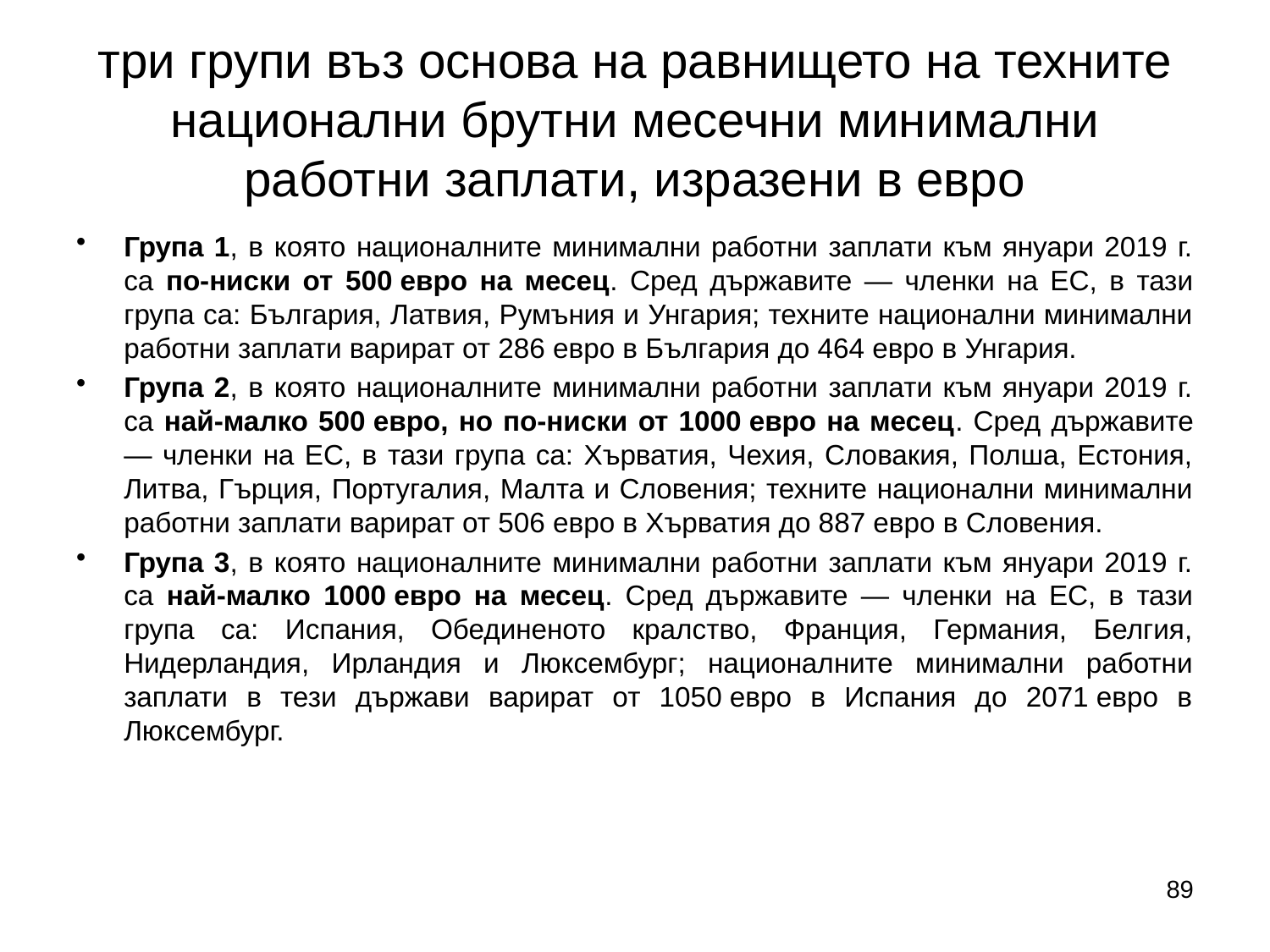

# три групи въз основа на равнището на техните национални брутни месечни минимални работни заплати, изразени в евро
Група 1, в която националните минимални работни заплати към януари 2019 г. са по-ниски от 500 евро на месец. Сред държавите — членки на ЕС, в тази група са: България, Латвия, Румъния и Унгария; техните национални минимални работни заплати варират от 286 евро в България до 464 евро в Унгария.
Група 2, в която националните минимални работни заплати към януари 2019 г. са най-малко 500 евро, но по-ниски от 1000 евро на месец. Сред държавите — членки на ЕС, в тази група са: Хърватия, Чехия, Словакия, Полша, Естония, Литва, Гърция, Португалия, Малта и Словения; техните национални минимални работни заплати варират от 506 евро в Хърватия до 887 евро в Словения.
Група 3, в която националните минимални работни заплати към януари 2019 г. са най-малко 1000 евро на месец. Сред държавите — членки на ЕС, в тази група са: Испания, Обединеното кралство, Франция, Германия, Белгия, Нидерландия, Ирландия и Люксембург; националните минимални работни заплати в тези държави варират от 1050 евро в Испания до 2071 евро в Люксембург.

89